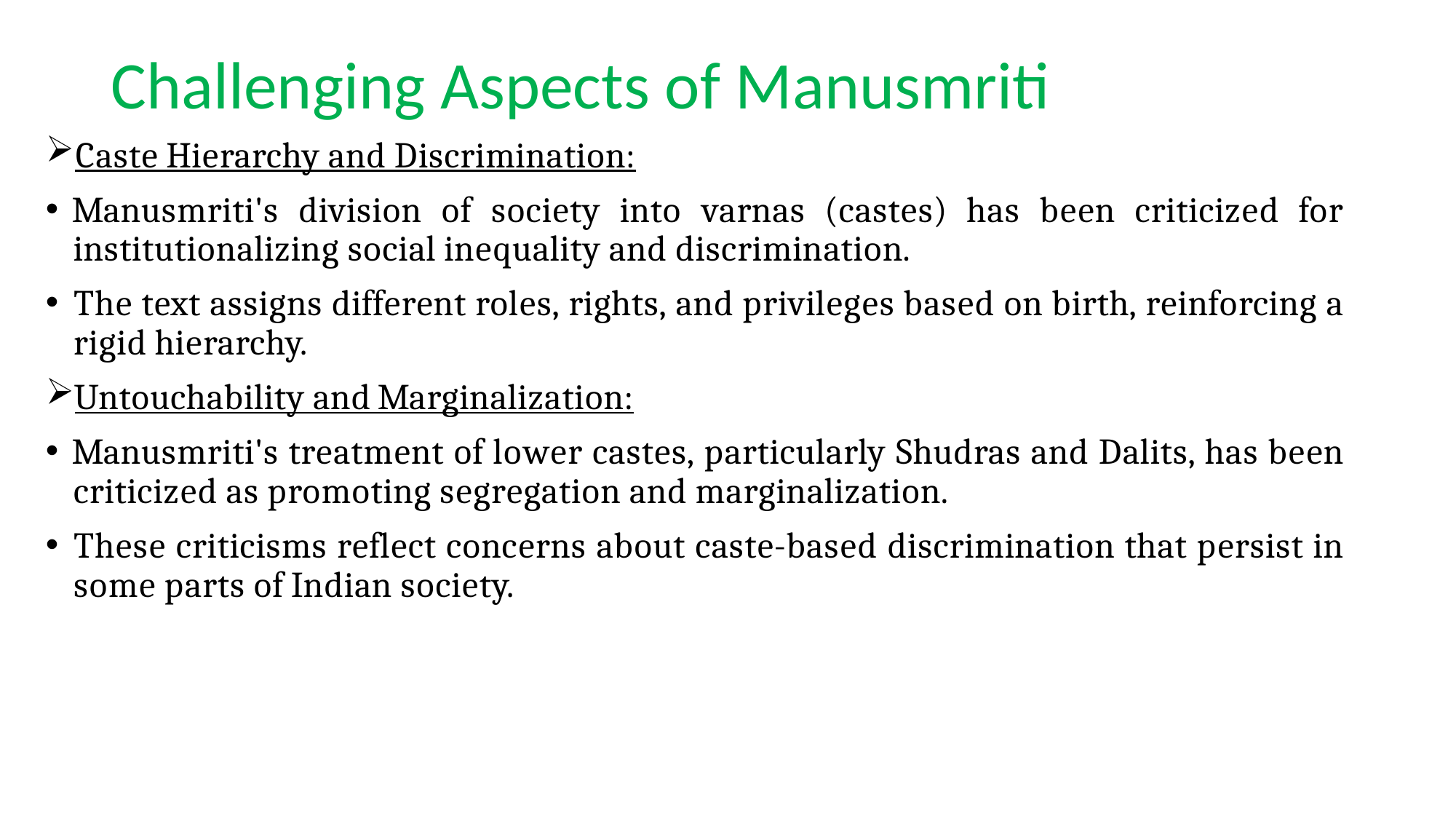

# Challenging Aspects of Manusmriti
Caste Hierarchy and Discrimination:
Manusmriti's division of society into varnas (castes) has been criticized for institutionalizing social inequality and discrimination.
The text assigns different roles, rights, and privileges based on birth, reinforcing a rigid hierarchy.
Untouchability and Marginalization:
Manusmriti's treatment of lower castes, particularly Shudras and Dalits, has been criticized as promoting segregation and marginalization.
These criticisms reflect concerns about caste-based discrimination that persist in some parts of Indian society.